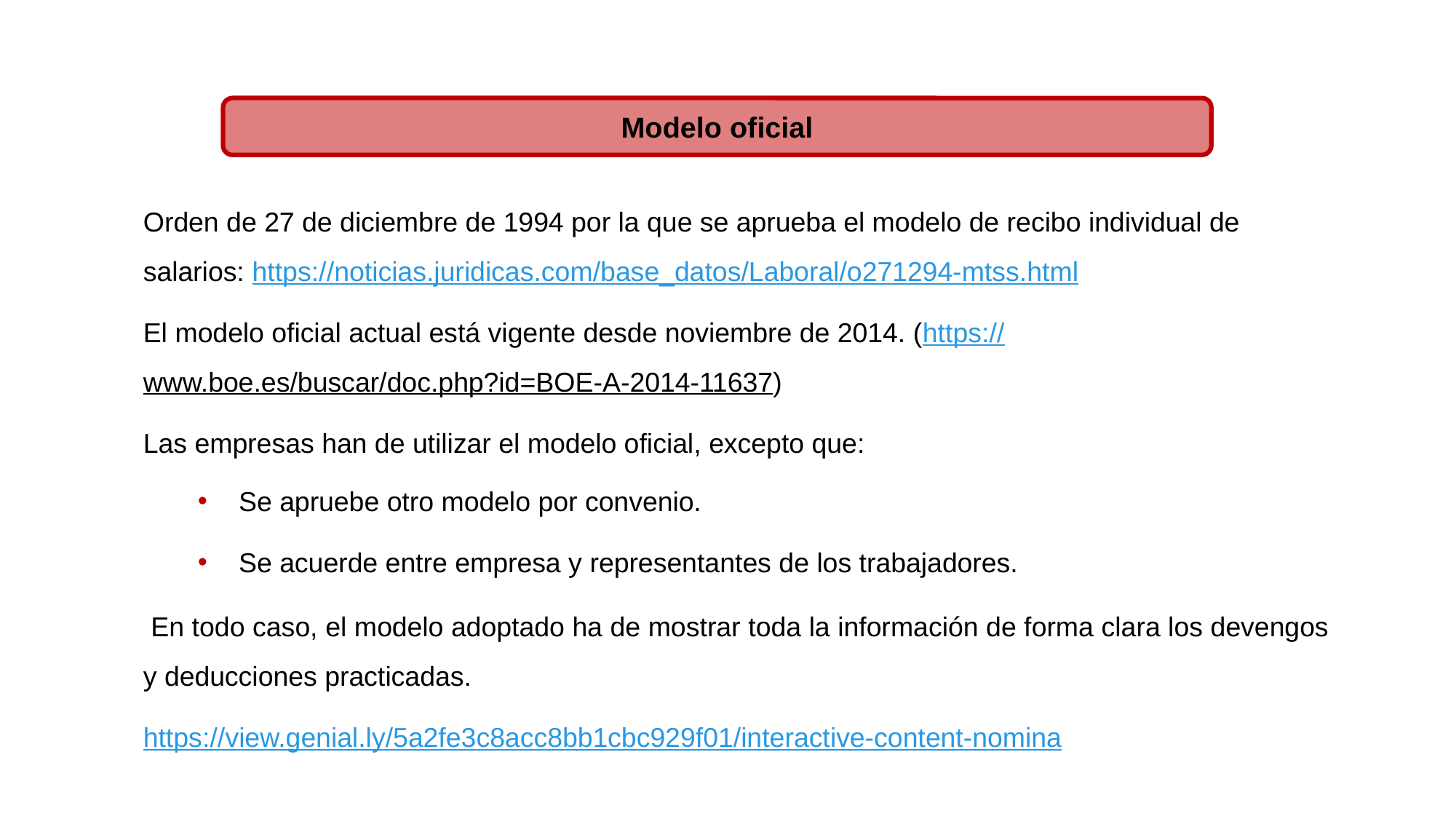

Modelo oficial
Orden de 27 de diciembre de 1994 por la que se aprueba el modelo de recibo individual de salarios: https://noticias.juridicas.com/base_datos/Laboral/o271294-mtss.html
El modelo oficial actual está vigente desde noviembre de 2014. (https://www.boe.es/buscar/doc.php?id=BOE-A-2014-11637)
Las empresas han de utilizar el modelo oficial, excepto que:
Se apruebe otro modelo por convenio.
Se acuerde entre empresa y representantes de los trabajadores.
 En todo caso, el modelo adoptado ha de mostrar toda la información de forma clara los devengos y deducciones practicadas.
https://view.genial.ly/5a2fe3c8acc8bb1cbc929f01/interactive-content-nomina